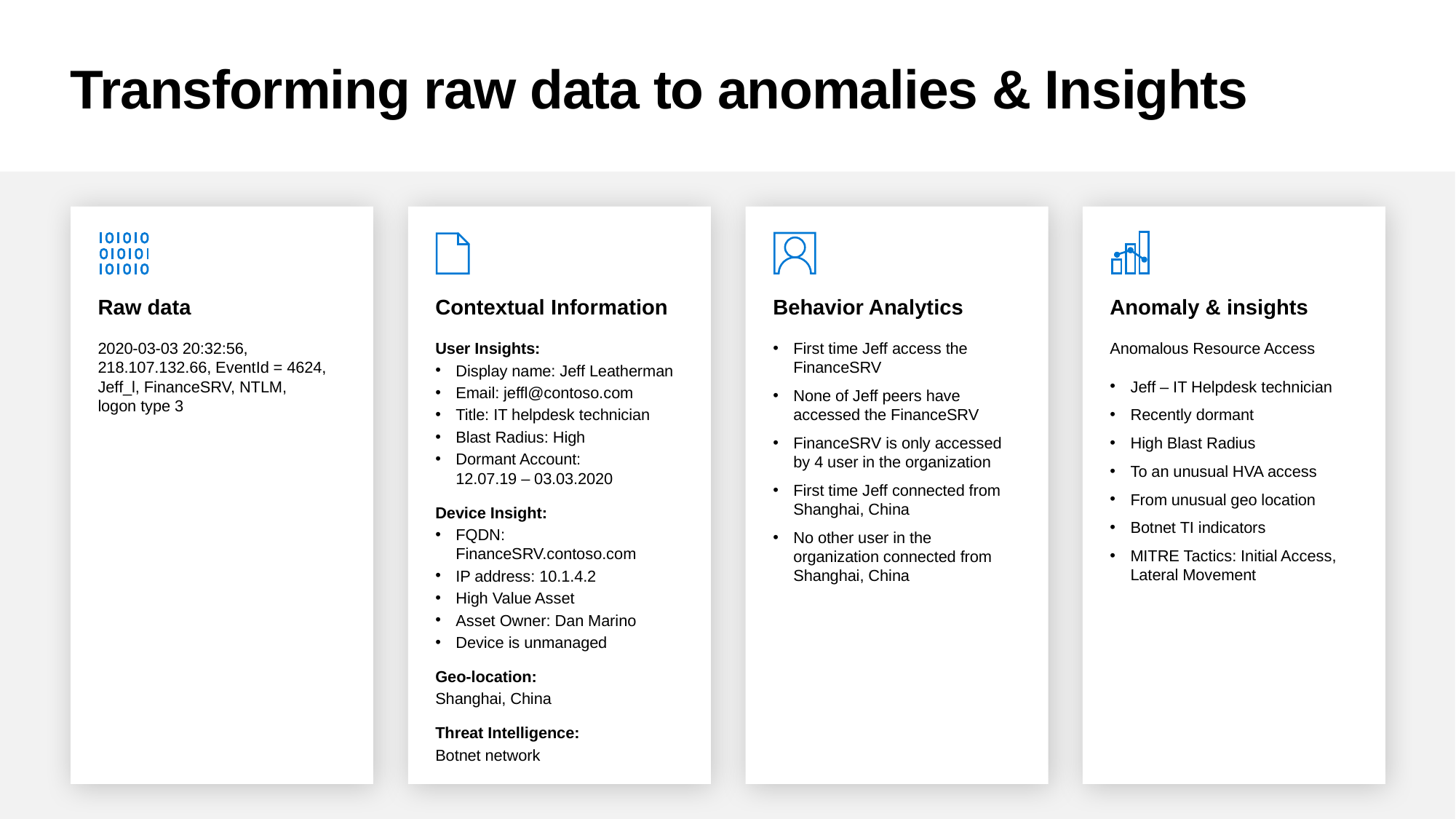

# Transforming raw data to anomalies & Insights

Raw data

2020-03-03 20:32:56, 218.107.132.66, EventId = 4624, Jeff_l, FinanceSRV, NTLM,
logon type 3
Contextual Information

User Insights:
Display name: Jeff Leatherman
Email: jeffl@contoso.com
Title: IT helpdesk technician
Blast Radius: High
Dormant Account:
12.07.19 – 03.03.2020
Device Insight:
FQDN: FinanceSRV.contoso.com
IP address: 10.1.4.2
High Value Asset
Asset Owner: Dan Marino
Device is unmanaged
Geo-location:
Shanghai, China
Threat Intelligence:
Botnet network
Behavior Analytics

First time Jeff access the FinanceSRV
None of Jeff peers have accessed the FinanceSRV
FinanceSRV is only accessed by 4 user in the organization
First time Jeff connected from Shanghai, China
No other user in the organization connected from Shanghai, China
Anomaly & insights

Anomalous Resource Access

Jeff – IT Helpdesk technician
Recently dormant
High Blast Radius
To an unusual HVA access
From unusual geo location
Botnet TI indicators
MITRE Tactics: Initial Access, Lateral Movement